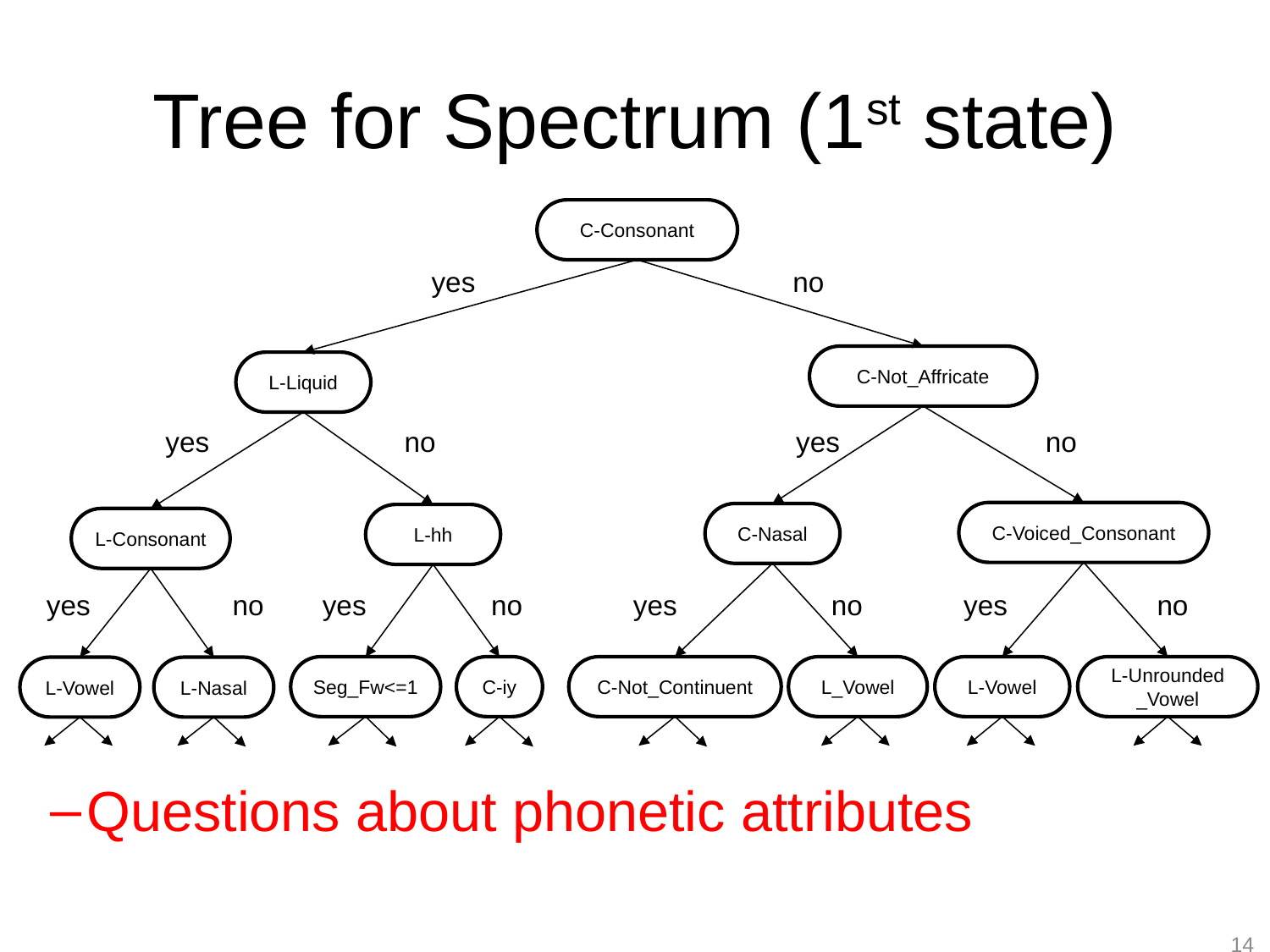

# Tree for Spectrum (1st state)
C-Consonant
yes
no
C-Not_Affricate
L-Liquid
yes
no
yes
no
C-Voiced_Consonant
C-Nasal
L-hh
L-Consonant
yes
no
yes
no
yes
no
yes
no
C-iy
C-Not_Continuent
L-Vowel
Seg_Fw<=1
L_Vowel
L-Unrounded
_Vowel
L-Vowel
L-Nasal
Questions about phonetic attributes
14